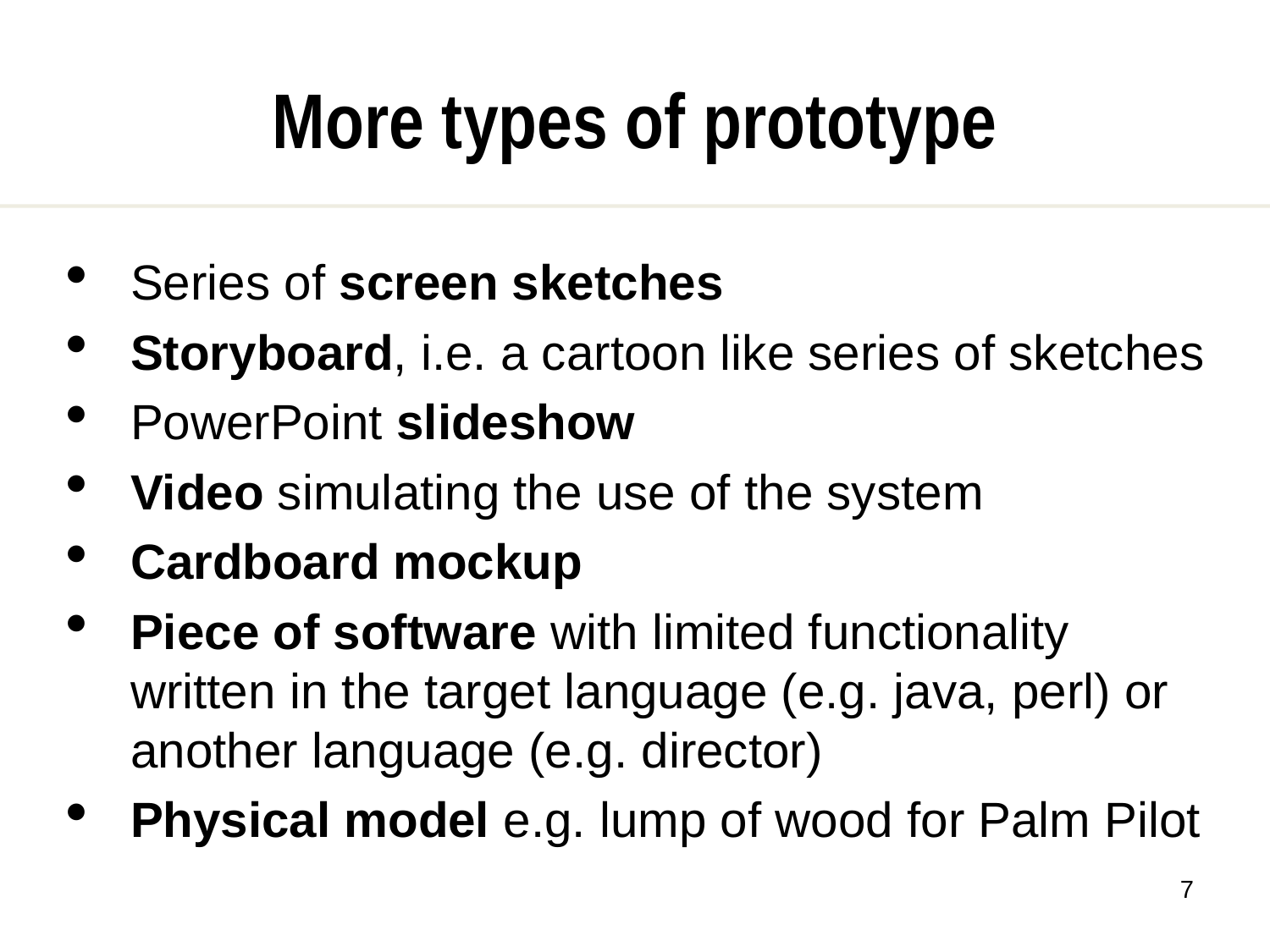

More types of prototype

Series of screen sketches
Storyboard, i.e. a cartoon like series of sketches
PowerPoint slideshow
Video simulating the use of the system
Cardboard mockup
Piece of software with limited functionality written in the target language (e.g. java, perl) or another language (e.g. director)
Physical model e.g. lump of wood for Palm Pilot
7